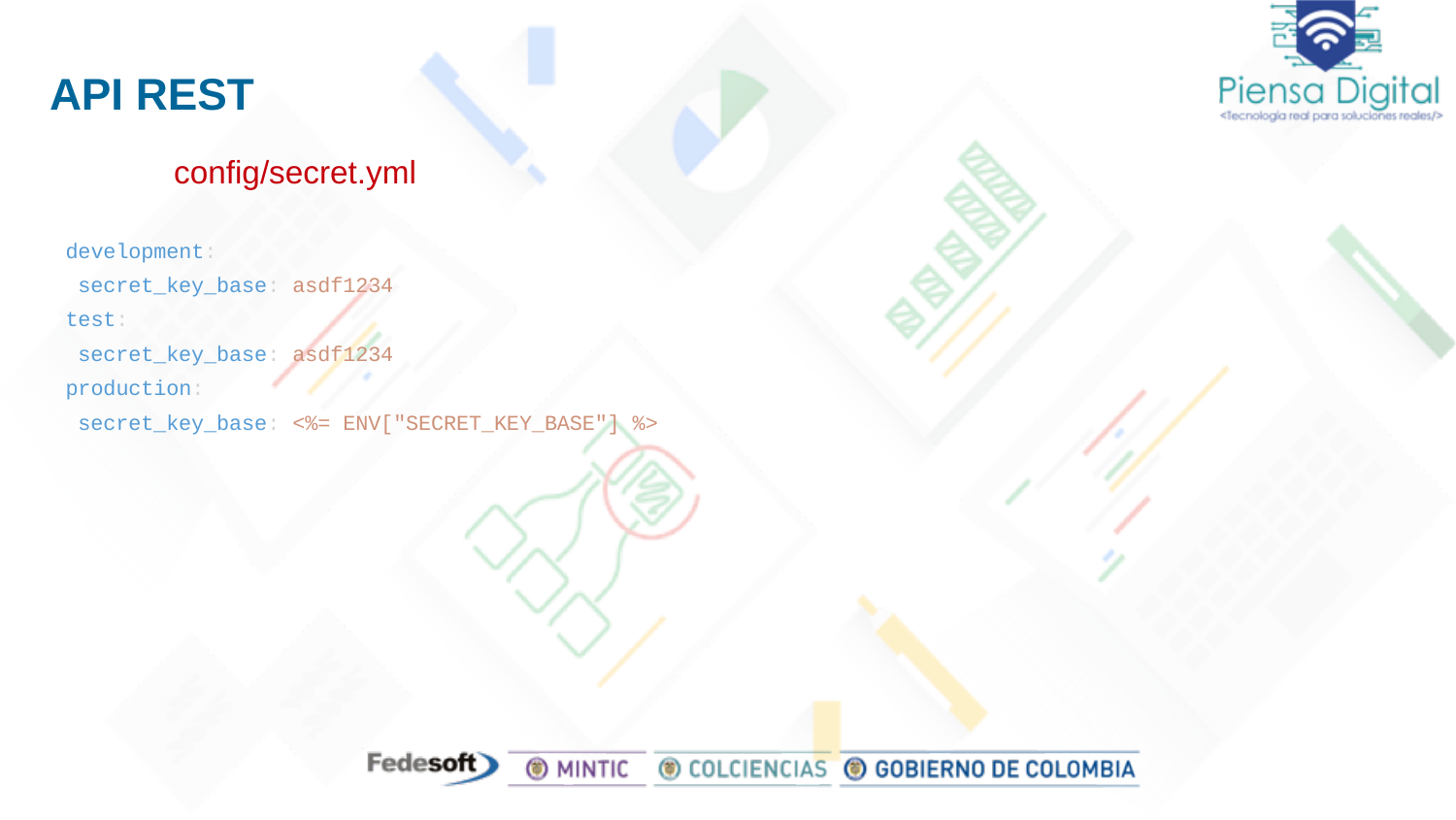

# API REST
           config/secret.yml

development:
 secret_key_base: asdf1234
test:
 secret_key_base: asdf1234
production:
 secret_key_base: <%= ENV["SECRET_KEY_BASE"] %>